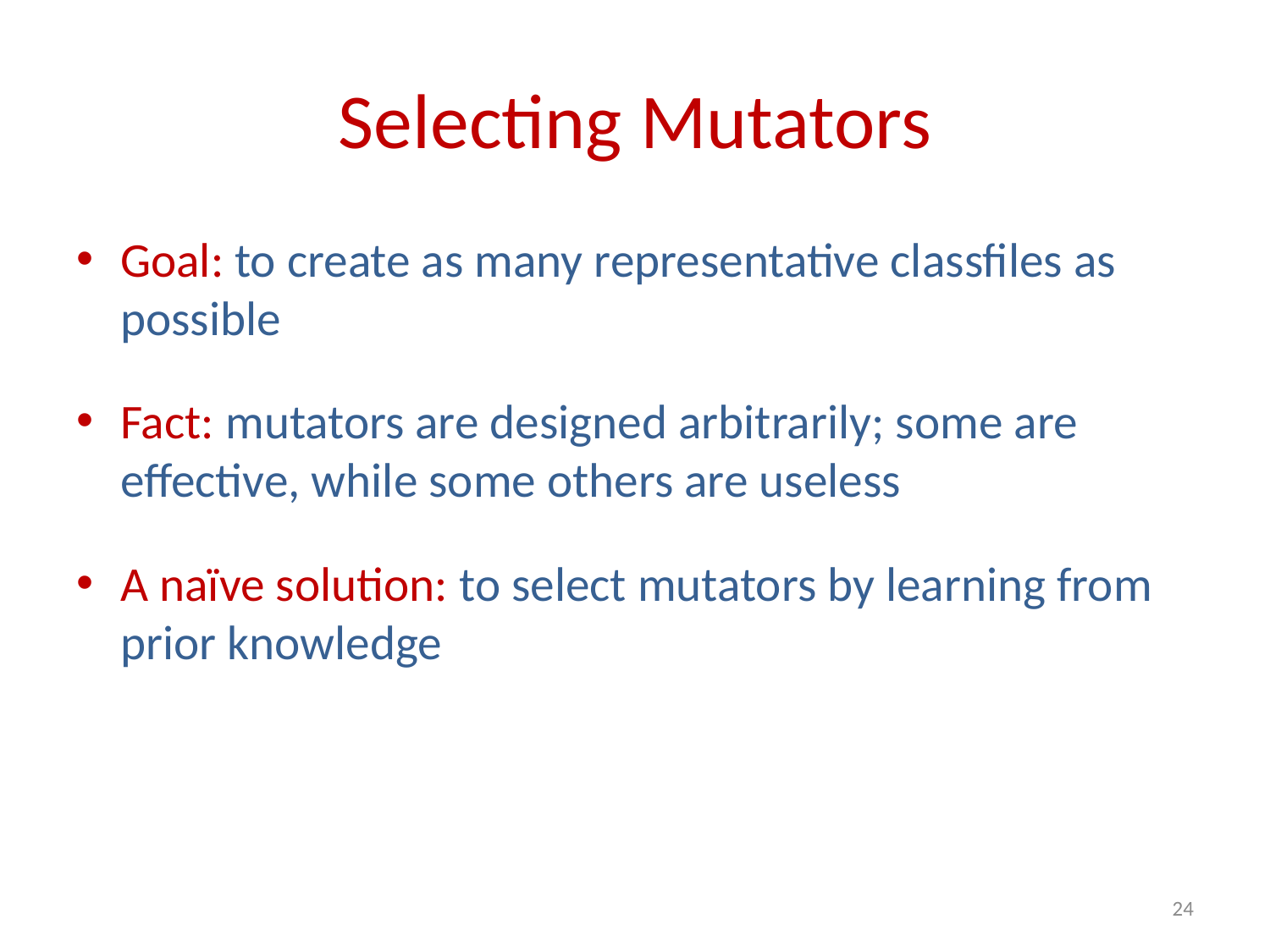

# Selecting Mutators
Goal: to create as many representative classfiles as possible

Fact: mutators are designed arbitrarily; some are effective, while some others are useless

A naïve solution: to select mutators by learning from prior knowledge
24